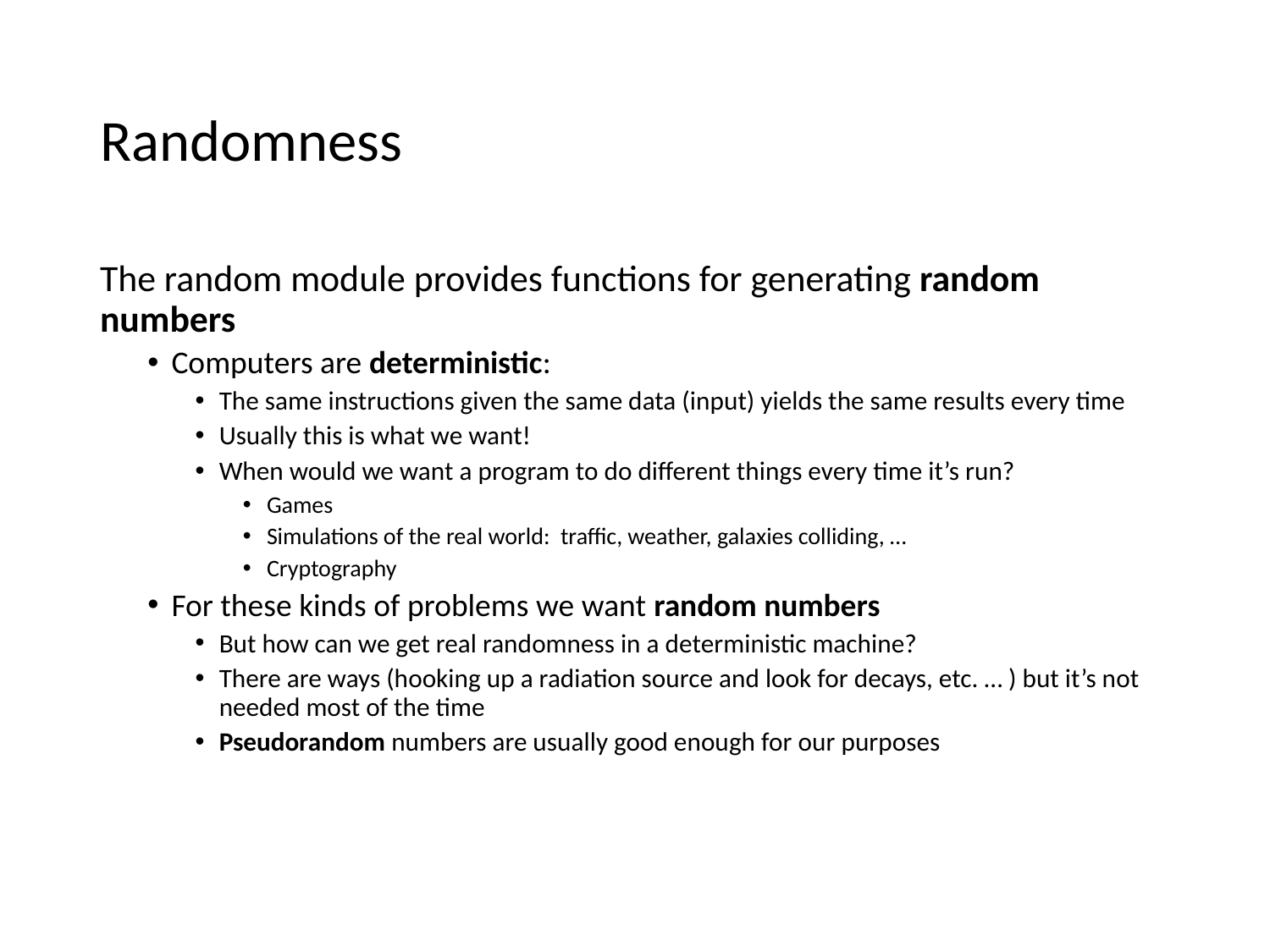

# Randomness
The random module provides functions for generating random numbers
Computers are deterministic:
The same instructions given the same data (input) yields the same results every time
Usually this is what we want!
When would we want a program to do different things every time it’s run?
Games
Simulations of the real world:  traffic, weather, galaxies colliding, …
Cryptography
For these kinds of problems we want random numbers
But how can we get real randomness in a deterministic machine?
There are ways (hooking up a radiation source and look for decays, etc. … ) but it’s not needed most of the time
Pseudorandom numbers are usually good enough for our purposes